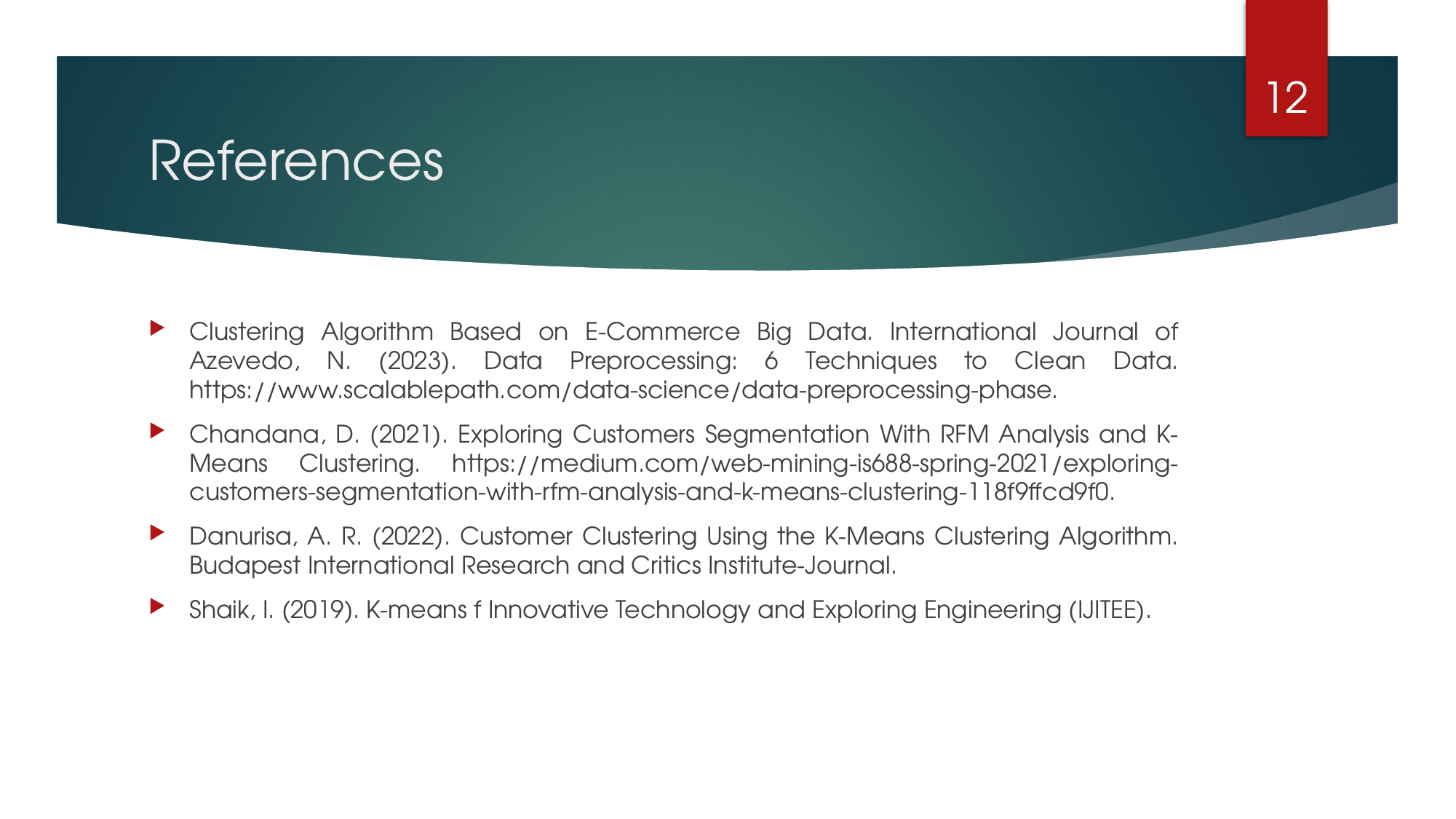

12
# References
Clustering Algorithm Based on E-Commerce Big Data. International Journal of Azevedo, N. (2023). Data Preprocessing: 6 Techniques to Clean Data. https://www.scalablepath.com/data-science/data-preprocessing-phase.
Chandana, D. (2021). Exploring Customers Segmentation With RFM Analysis and K-Means Clustering. https://medium.com/web-mining-is688-spring-2021/exploring-customers-segmentation-with-rfm-analysis-and-k-means-clustering-118f9ffcd9f0.
Danurisa, A. R. (2022). Customer Clustering Using the K-Means Clustering Algorithm. Budapest International Research and Critics Institute-Journal.
Shaik, I. (2019). K-means f Innovative Technology and Exploring Engineering (IJITEE).